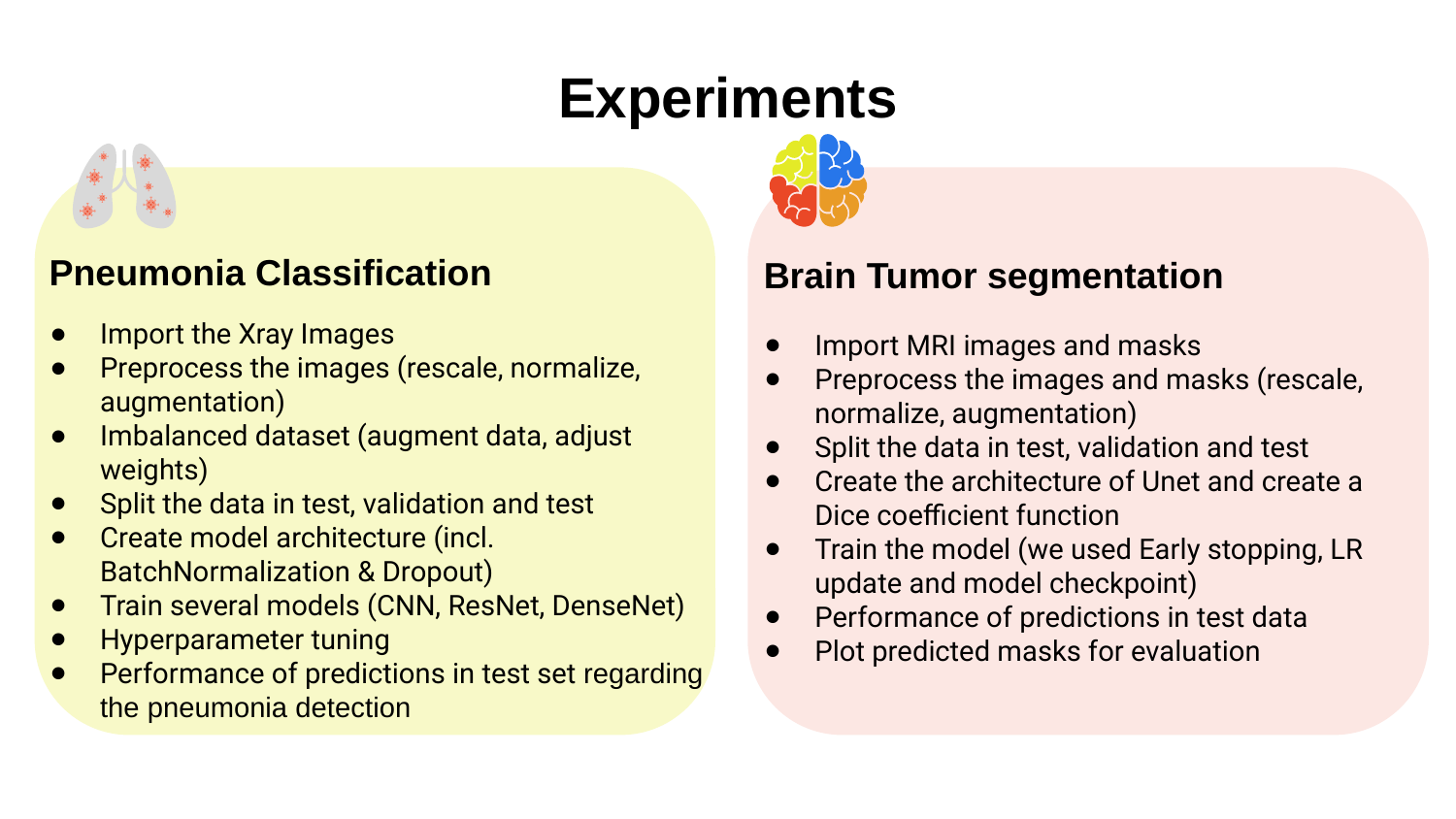

Experiments

Brain Tumor segmentation
Import MRI images and masks
Preprocess the images and masks (rescale, normalize, augmentation)
Split the data in test, validation and test
Create the architecture of Unet and create a Dice coefficient function
Train the model (we used Early stopping, LR update and model checkpoint)
Performance of predictions in test data
Plot predicted masks for evaluation
Pneumonia Classification
Import the Xray Images
Preprocess the images (rescale, normalize, augmentation)
Imbalanced dataset (augment data, adjust weights)
Split the data in test, validation and test
Create model architecture (incl. BatchNormalization & Dropout)
Train several models (CNN, ResNet, DenseNet)
Hyperparameter tuning
Performance of predictions in test set regarding the pneumonia detection